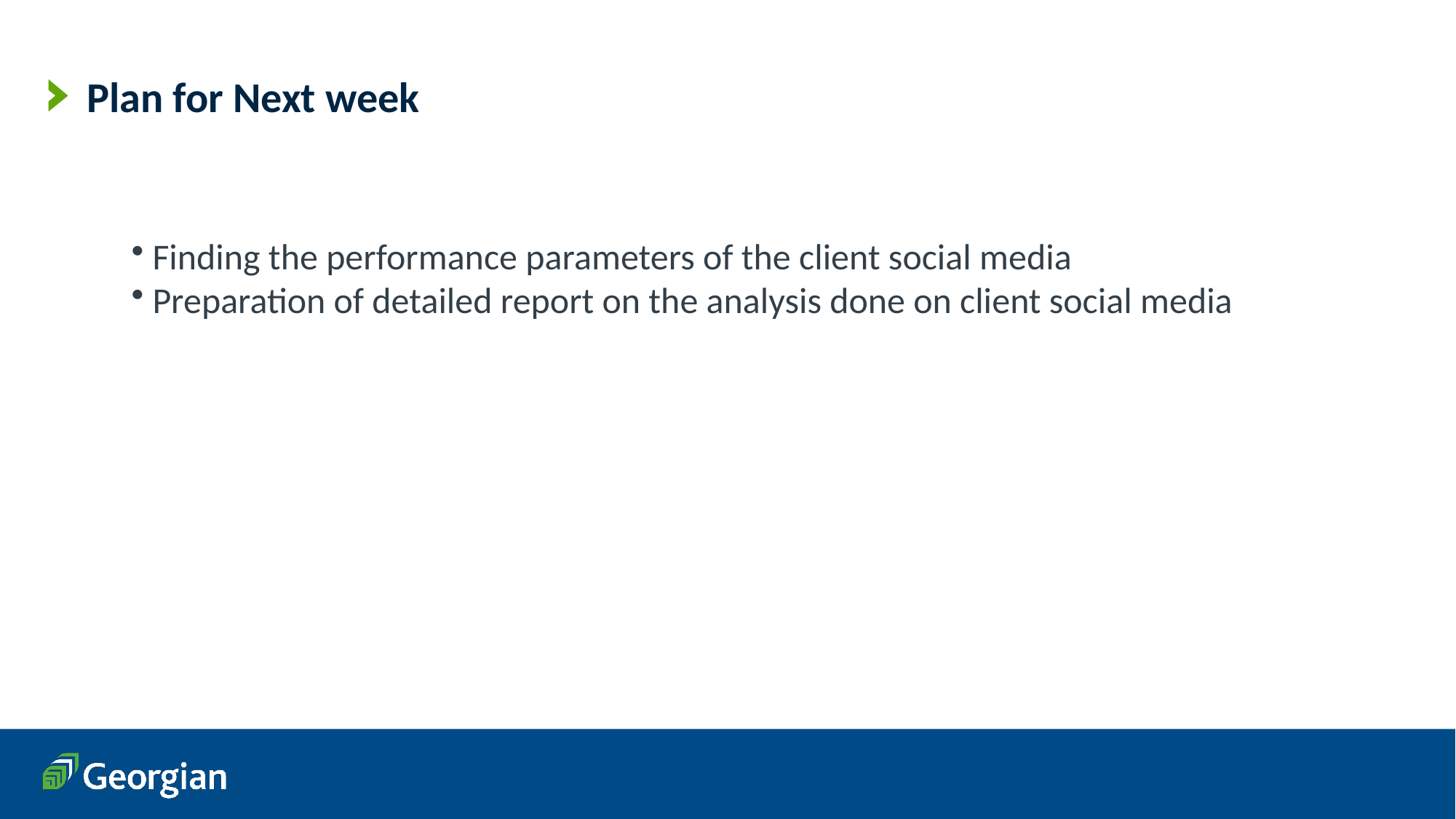

# Plan for Next week
 Finding the performance parameters of the client social media
 Preparation of detailed report on the analysis done on client social media